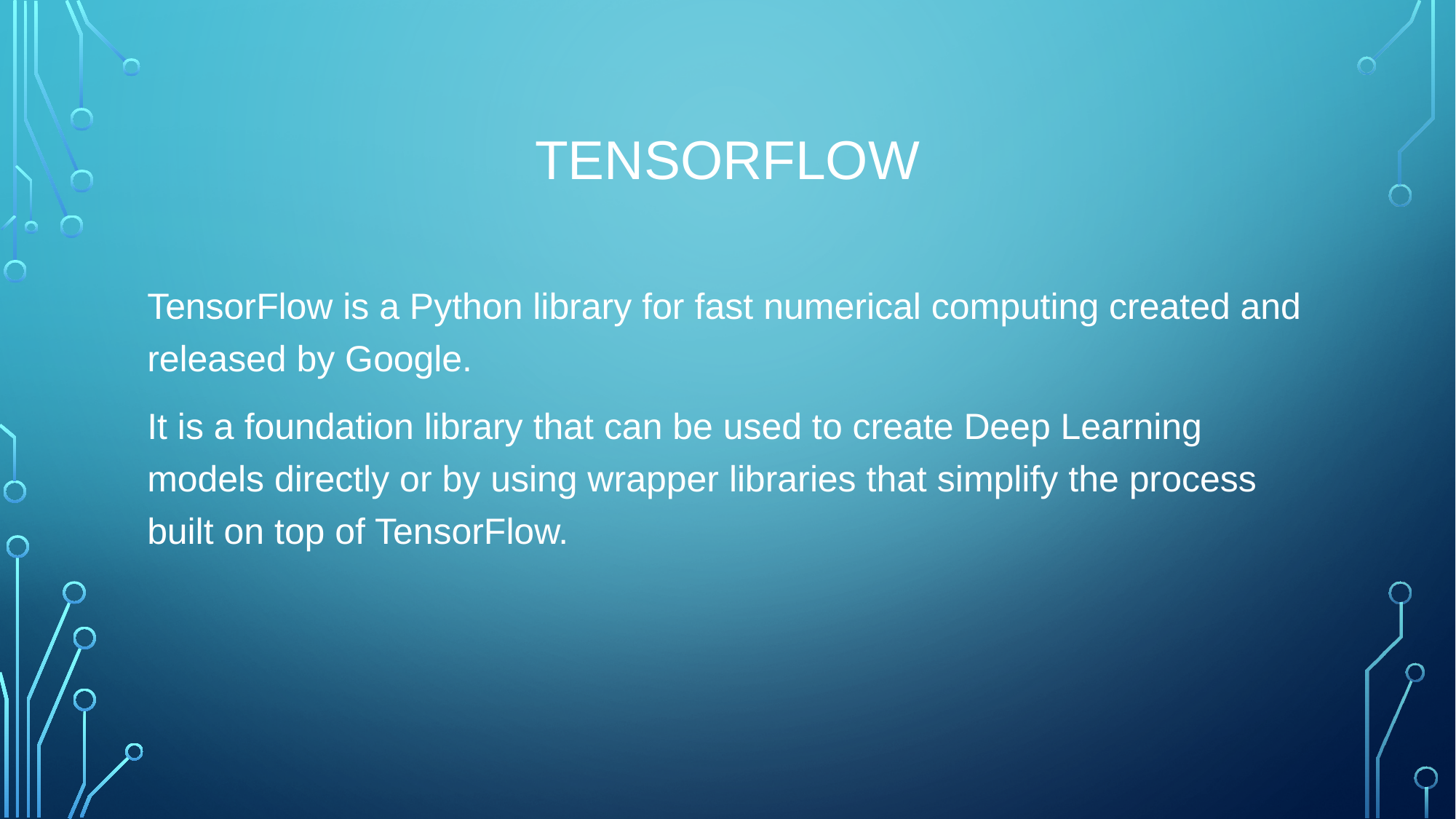

# Tensorflow
TensorFlow is a Python library for fast numerical computing created and released by Google.
It is a foundation library that can be used to create Deep Learning models directly or by using wrapper libraries that simplify the process built on top of TensorFlow.